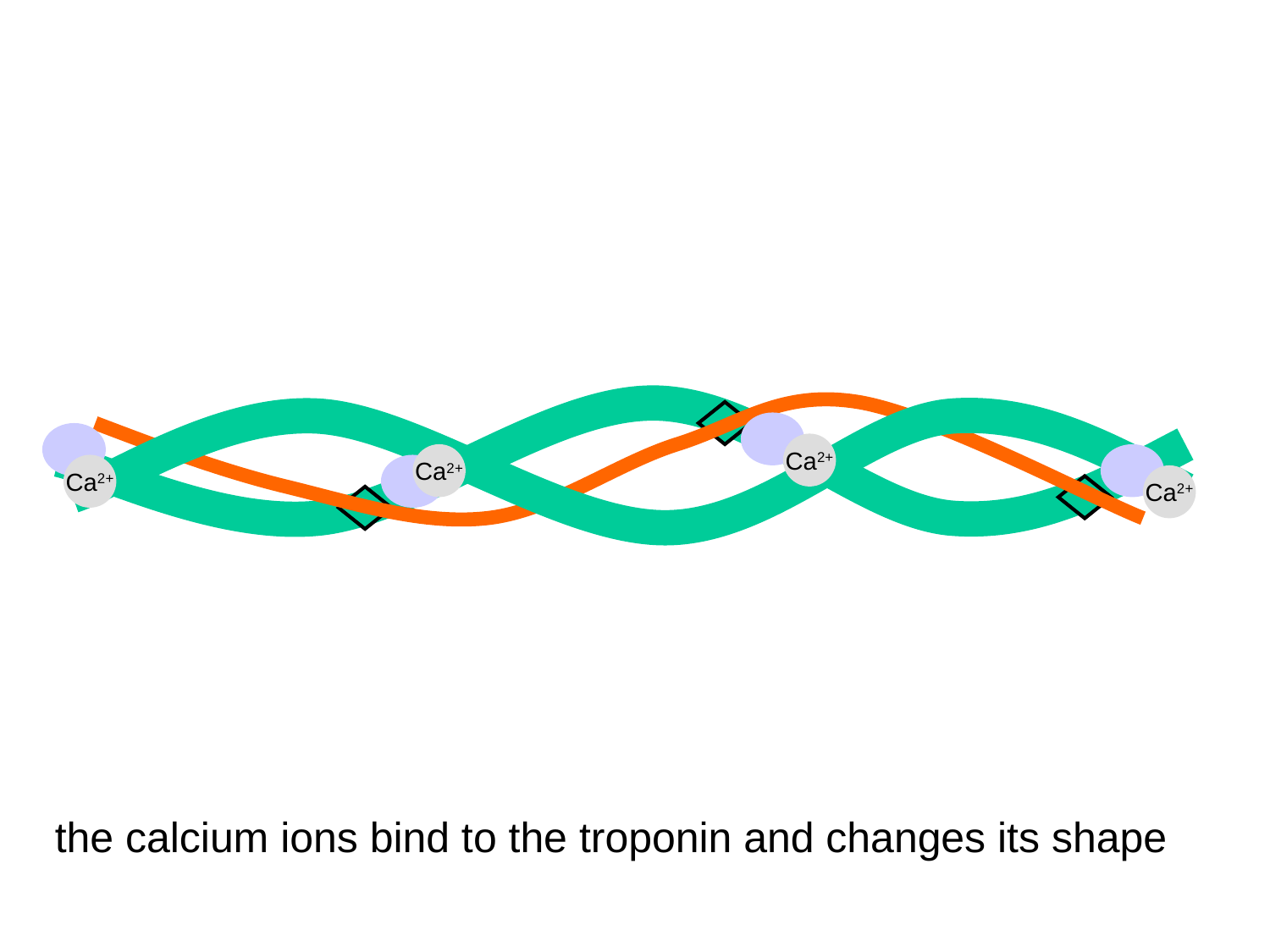

Ca2+
Ca2+

Ca2+

Ca2+

the calcium ions bind to the troponin and changes its shape